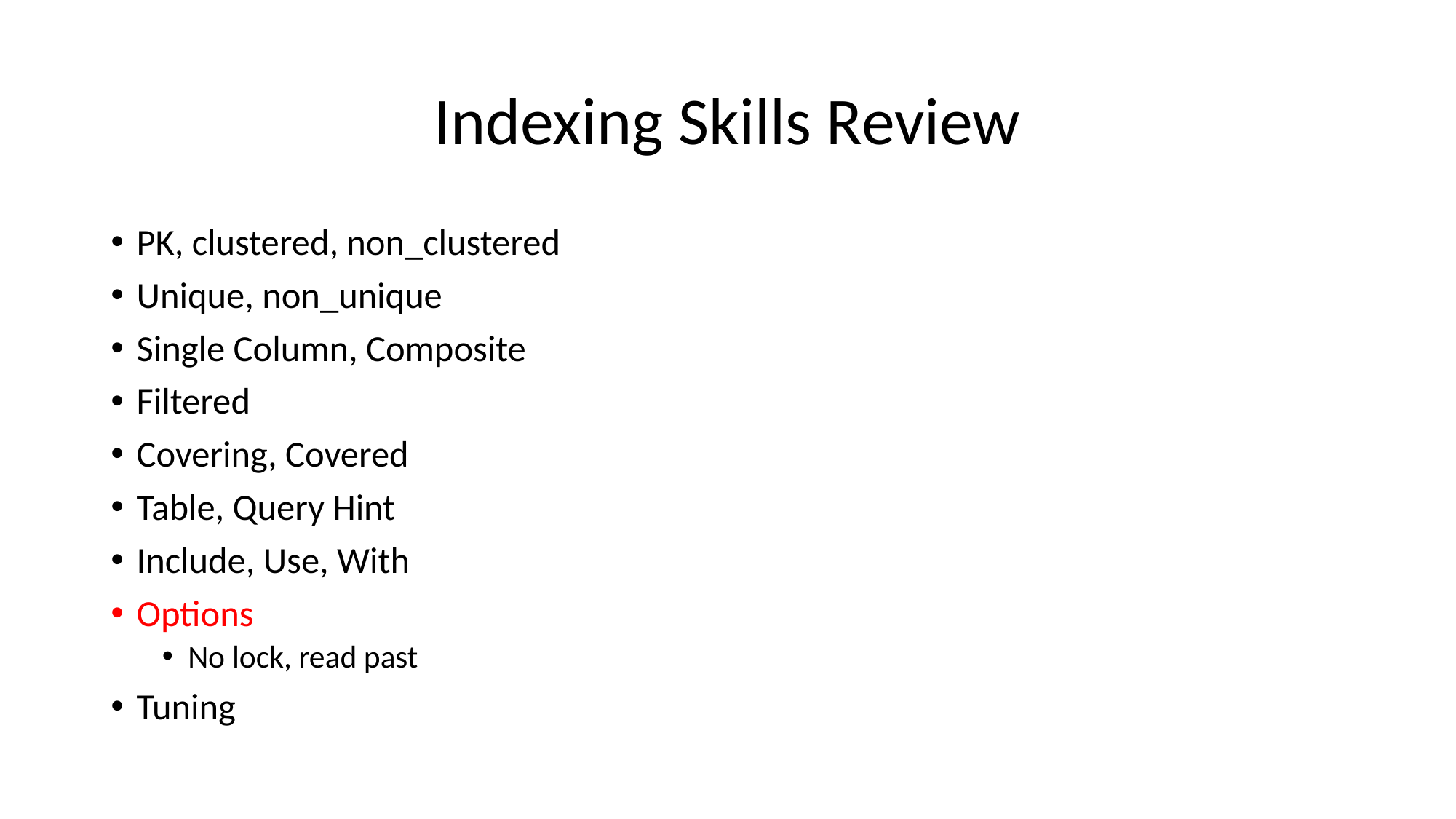

# Indexing Skills Review
PK, clustered, non_clustered
Unique, non_unique
Single Column, Composite
Filtered
Covering, Covered
Table, Query Hint
Include, Use, With
Options
No lock, read past
Tuning